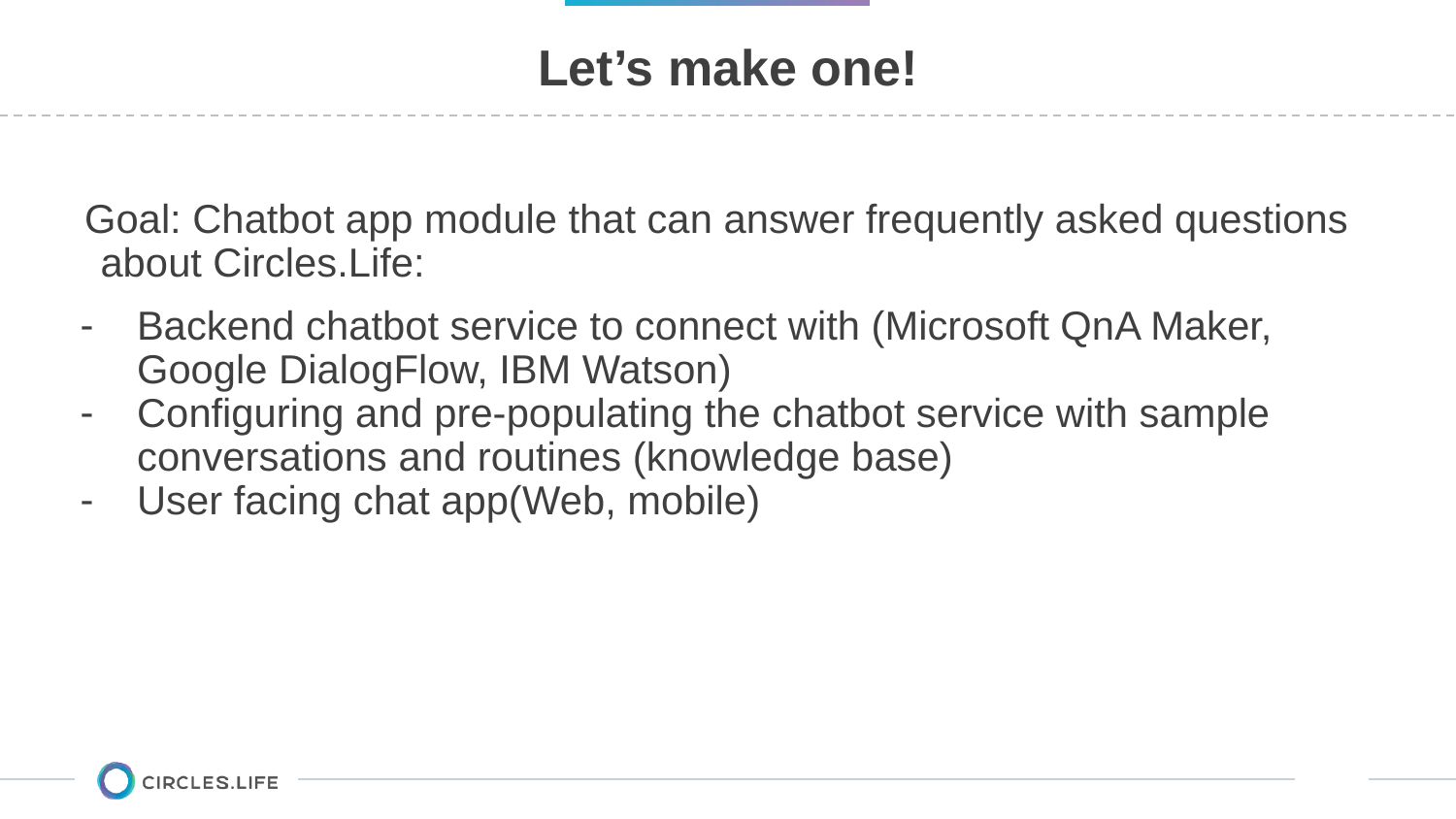

# Let’s make one!
Goal: Chatbot app module that can answer frequently asked questions about Circles.Life:
Backend chatbot service to connect with (Microsoft QnA Maker, Google DialogFlow, IBM Watson)
Configuring and pre-populating the chatbot service with sample conversations and routines (knowledge base)
User facing chat app(Web, mobile)